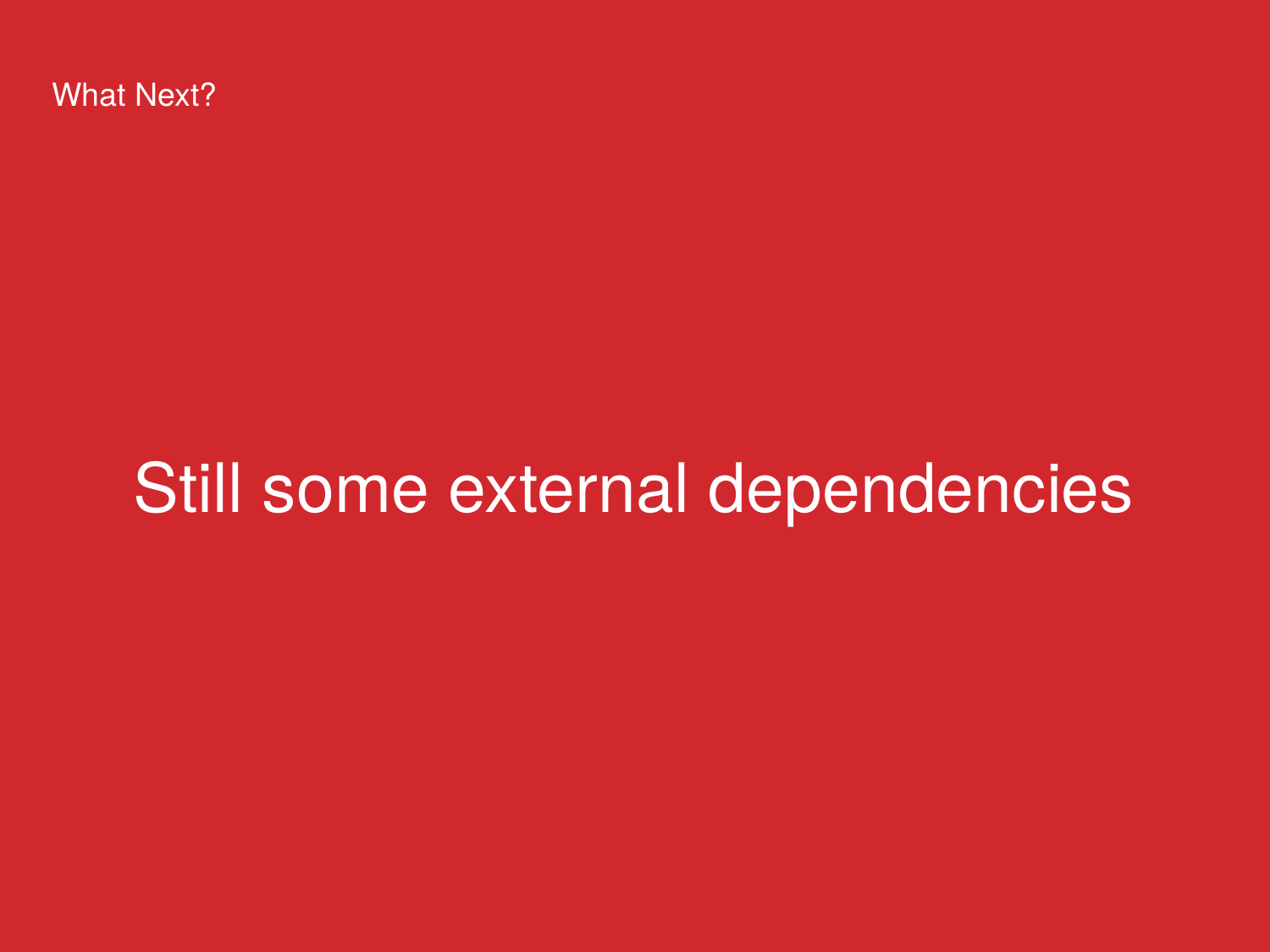

What Next?
# Still some external dependencies